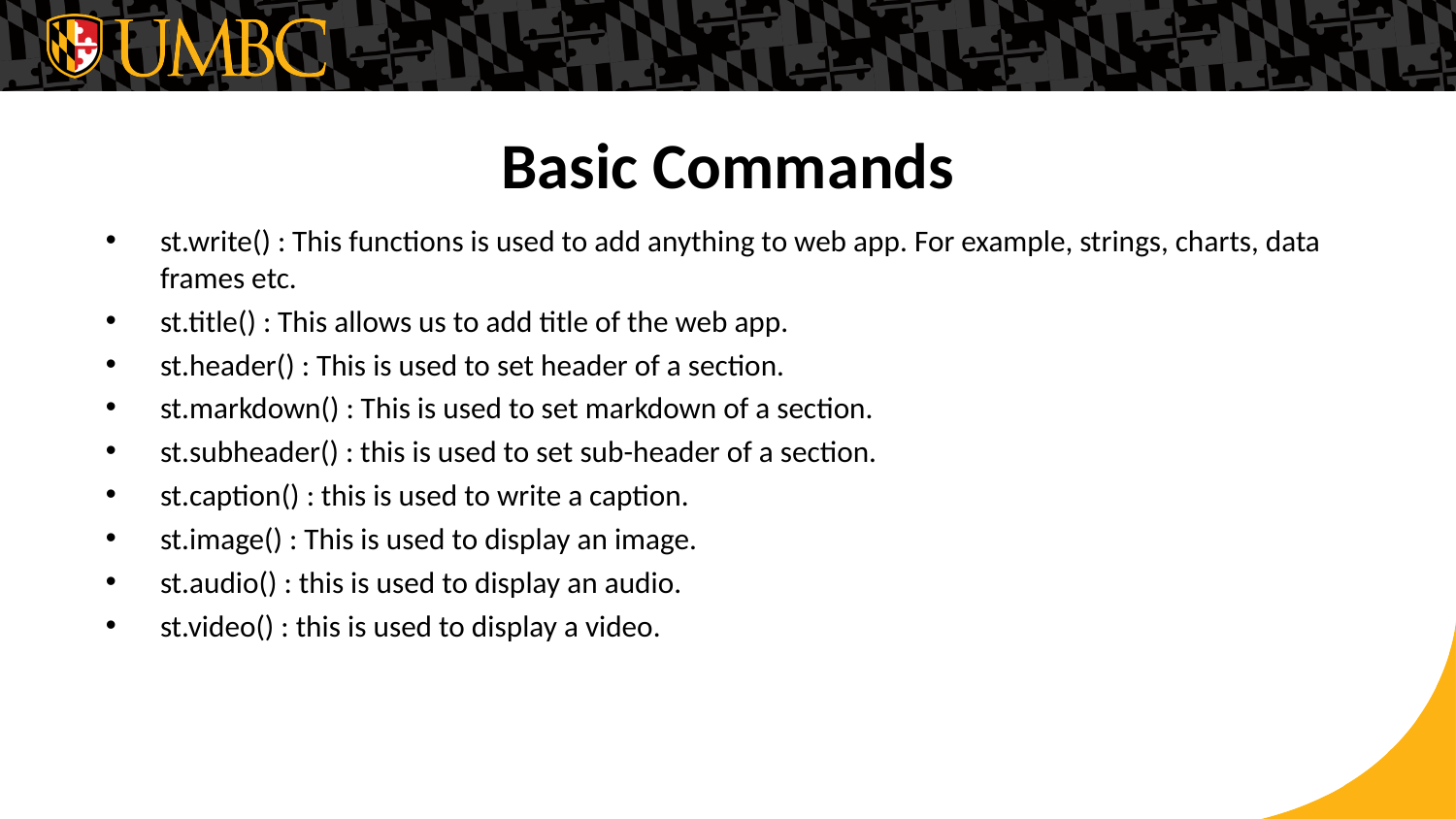

# Basic Commands
st.write() : This functions is used to add anything to web app. For example, strings, charts, data frames etc.
st.title() : This allows us to add title of the web app.
st.header() : This is used to set header of a section.
st.markdown() : This is used to set markdown of a section.
st.subheader() : this is used to set sub-header of a section.
st.caption() : this is used to write a caption.
st.image() : This is used to display an image.
st.audio() : this is used to display an audio.
st.video() : this is used to display a video.